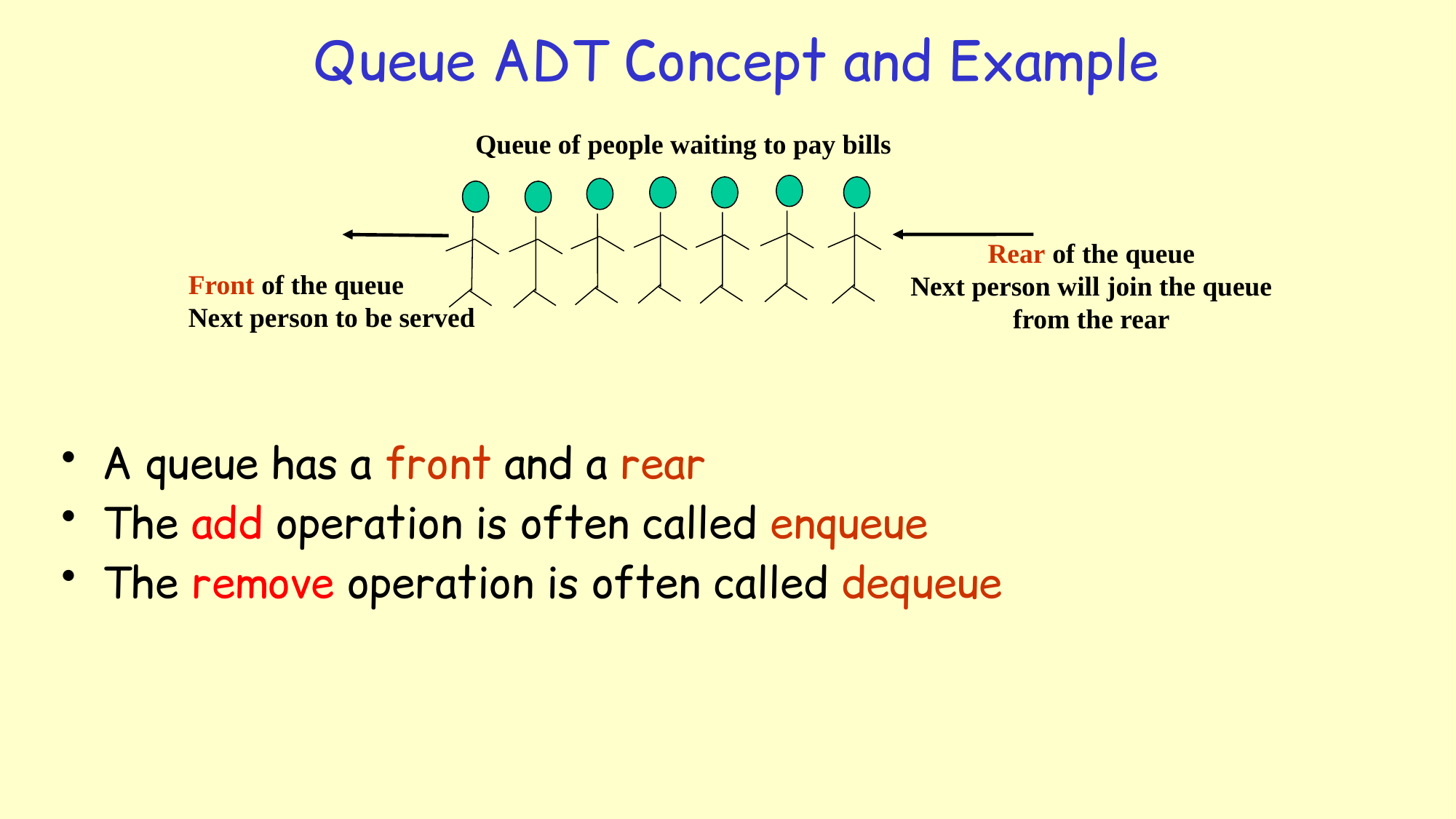

# Queue ADT Concept and Example
Queue of people waiting to pay bills

Rear of the queue
Next person will join the queue
from the rear

Front of the queue
Next person to be served
A queue has a front and a rear
The add operation is often called enqueue
The remove operation is often called dequeue